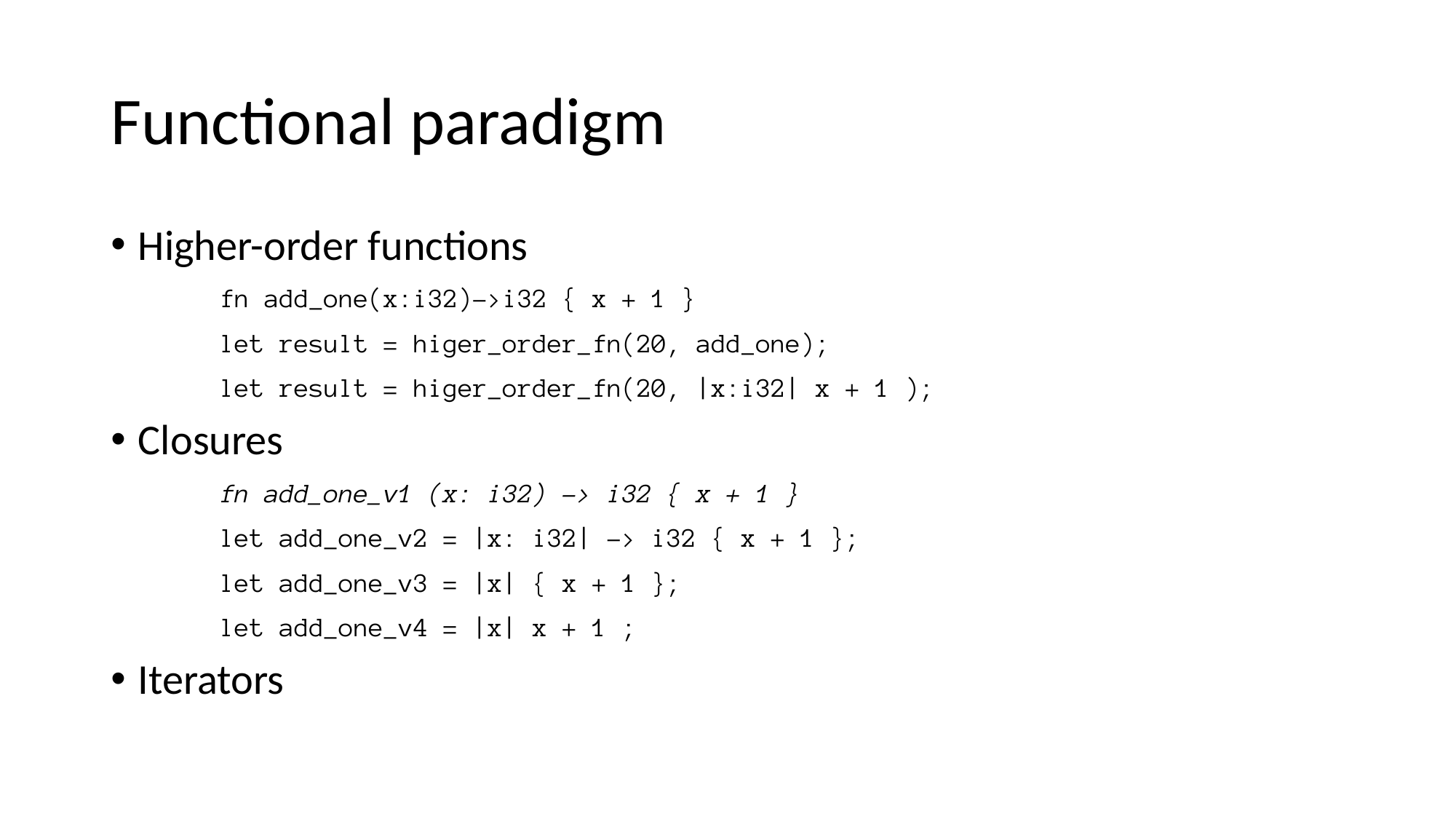

# Functional paradigm
Higher-order functions
	fn add_one(x:i32)->i32 { x + 1 }
	let result = higer_order_fn(20, add_one);
	let result = higer_order_fn(20, |x:i32| x + 1 );
Closures
	fn add_one_v1 (x: i32) -> i32 { x + 1 }
	let add_one_v2 = |x: i32| -> i32 { x + 1 };
	let add_one_v3 = |x| { x + 1 };
	let add_one_v4 = |x| x + 1 ;
Iterators